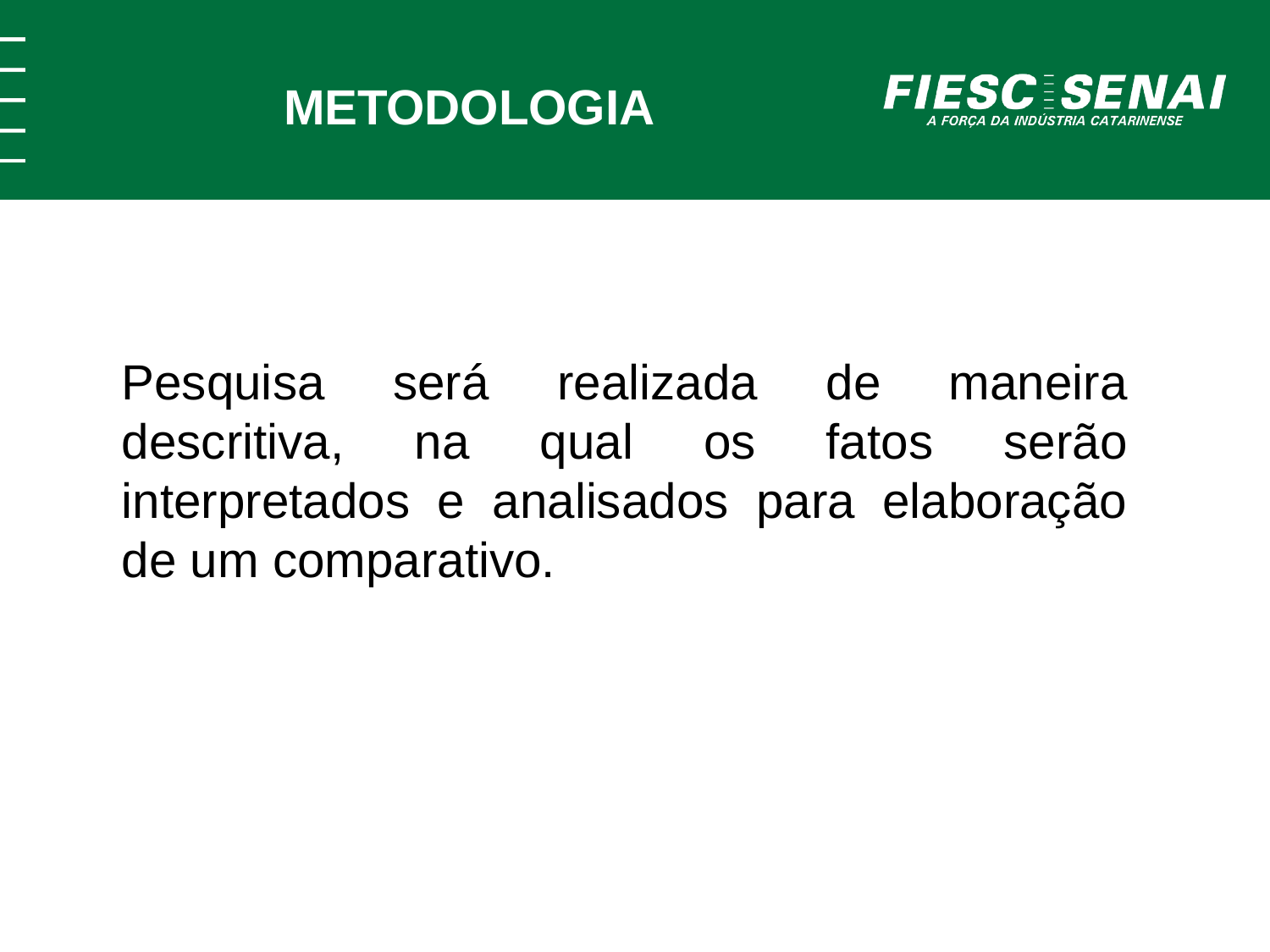

METODOLOGIA

Pesquisa será realizada de maneira descritiva, na qual os fatos serão interpretados e analisados para elaboração de um comparativo.